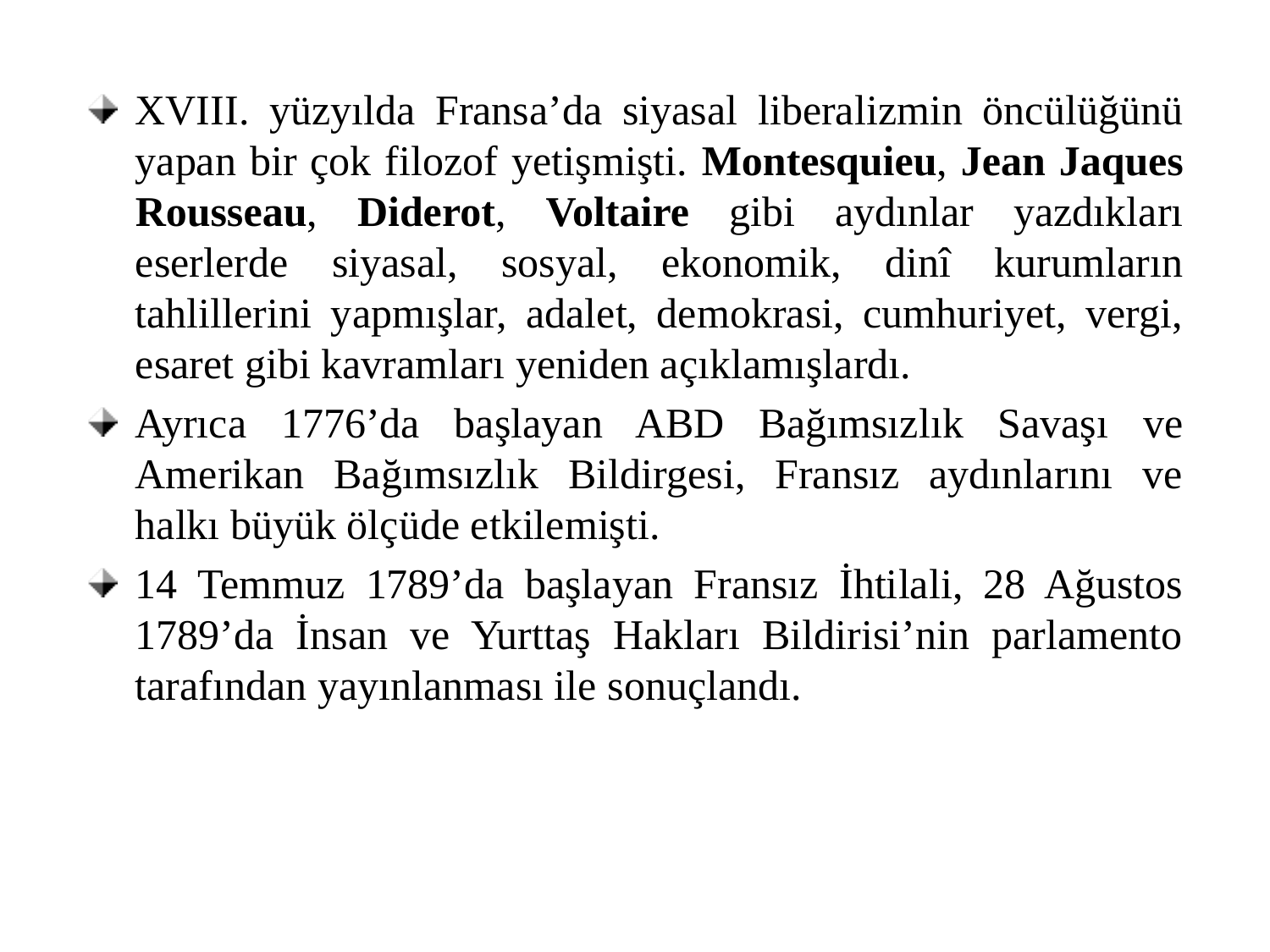

XVIII. yüzyılda Fransa’da siyasal liberalizmin öncülüğünü yapan bir çok filozof yetişmişti. Montesquieu, Jean Jaques Rousseau, Diderot, Voltaire gibi aydınlar yazdıkları eserlerde siyasal, sosyal, ekonomik, dinî kurumların tahlillerini yapmışlar, adalet, demokrasi, cumhuriyet, vergi, esaret gibi kavramları yeniden açıklamışlardı.
Ayrıca 1776’da başlayan ABD Bağımsızlık Savaşı ve Amerikan Bağımsızlık Bildirgesi, Fransız aydınlarını ve halkı büyük ölçüde etkilemişti.
14 Temmuz 1789’da başlayan Fransız İhtilali, 28 Ağustos 1789’da İnsan ve Yurttaş Hakları Bildirisi’nin parlamento tarafından yayınlanması ile sonuçlandı.